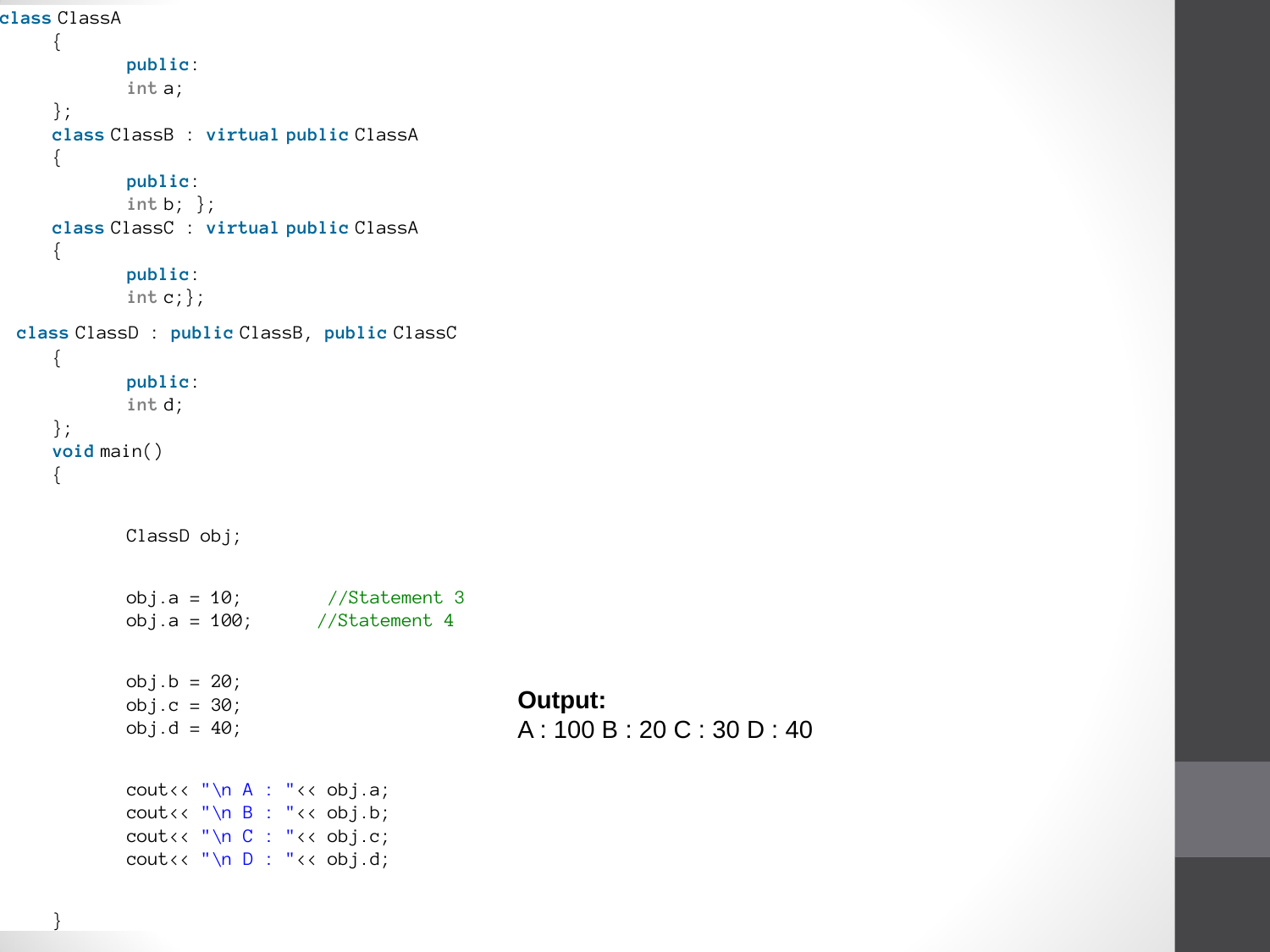

class ClassA
     {
            public:
            int a;
     };
     class ClassB : virtual public ClassA
     {
            public:
            int b; };
     class ClassC : virtual public ClassA
     {
            public:
            int c;};
 class ClassD : public ClassB, public ClassC
     {
            public:
            int d;
     };
     void main()
     {

            ClassD obj;

            obj.a = 10;        //Statement 3
            obj.a = 100;      //Statement 4

            obj.b = 20;
            obj.c = 30;
            obj.d = 40;

            cout<< "\n A : "<< obj.a;
            cout<< "\n B : "<< obj.b;
            cout<< "\n C : "<< obj.c;
            cout<< "\n D : "<< obj.d;

     }
Output:
A : 100 B : 20 C : 30 D : 40